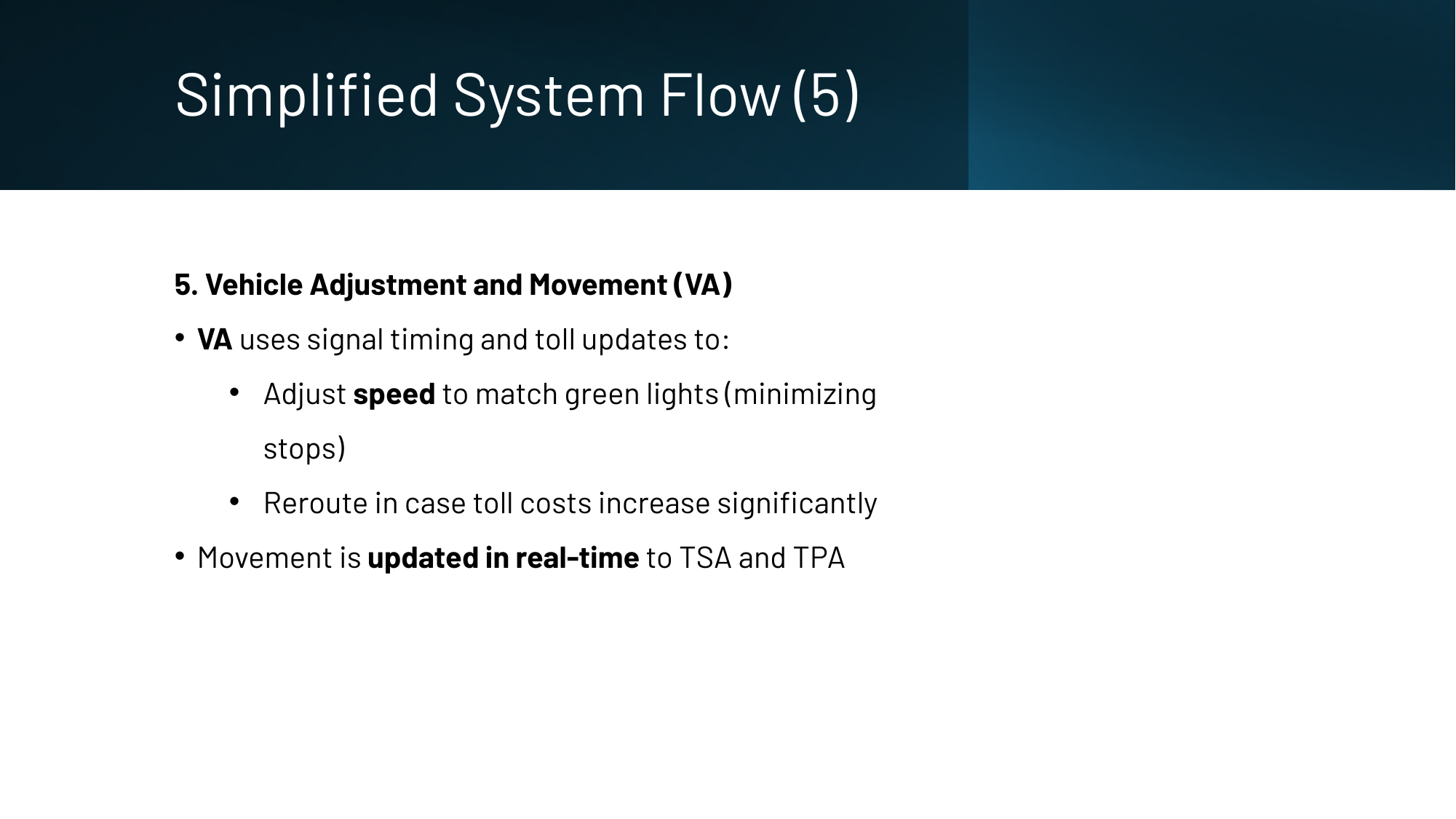

# Simplified System Flow (5)
5. Vehicle Adjustment and Movement (VA)
  VA uses signal timing and toll updates to:
Adjust speed to match green lights (minimizing stops)
Reroute in case toll costs increase significantly
  Movement is updated in real-time to TSA and TPA